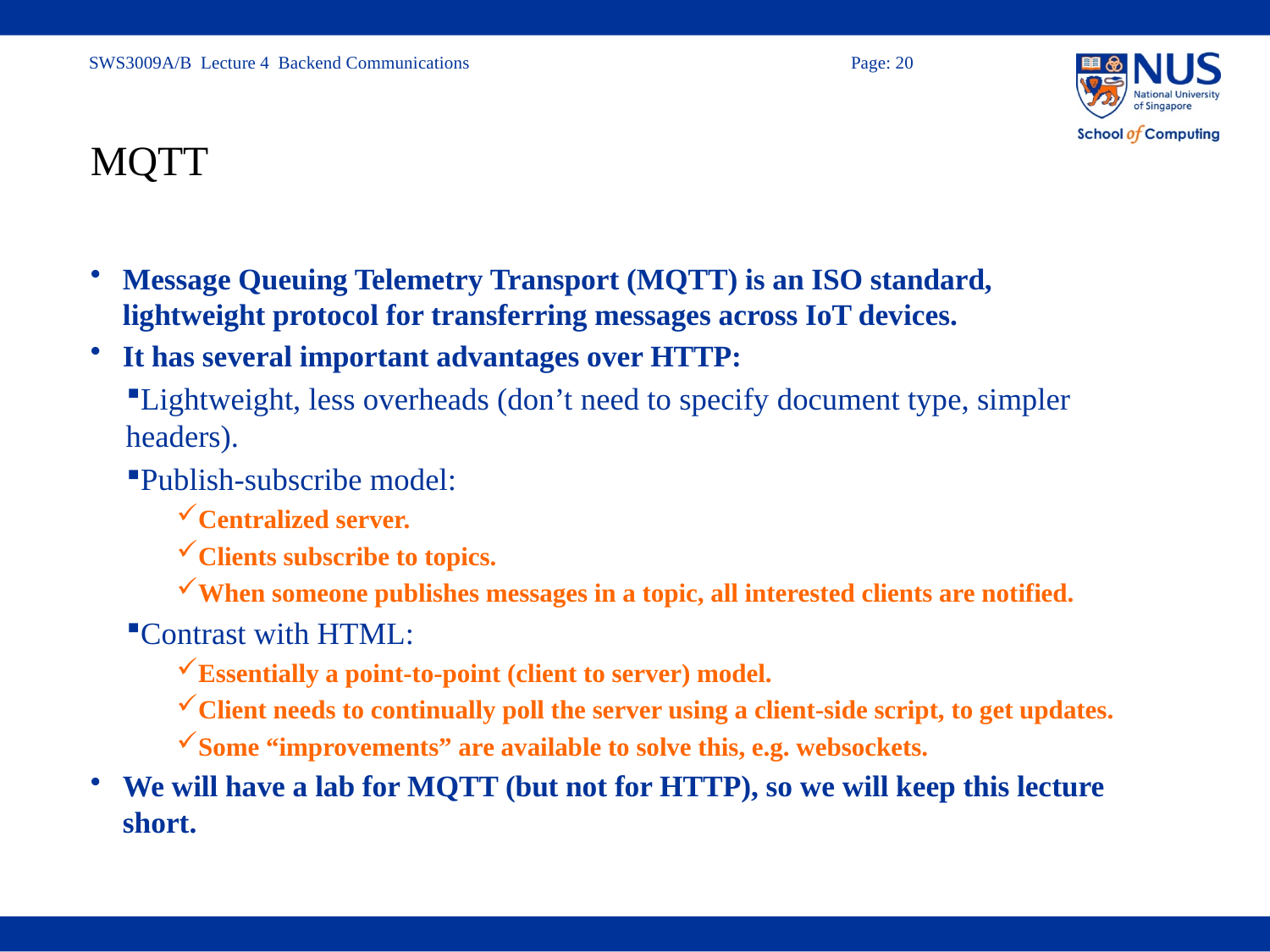

# MQTT
Message Queuing Telemetry Transport (MQTT) is an ISO standard, lightweight protocol for transferring messages across IoT devices.
It has several important advantages over HTTP:
Lightweight, less overheads (don’t need to specify document type, simpler headers).
Publish-subscribe model:
Centralized server.
Clients subscribe to topics.
When someone publishes messages in a topic, all interested clients are notified.
Contrast with HTML:
Essentially a point-to-point (client to server) model.
Client needs to continually poll the server using a client-side script, to get updates.
Some “improvements” are available to solve this, e.g. websockets.
We will have a lab for MQTT (but not for HTTP), so we will keep this lecture short.